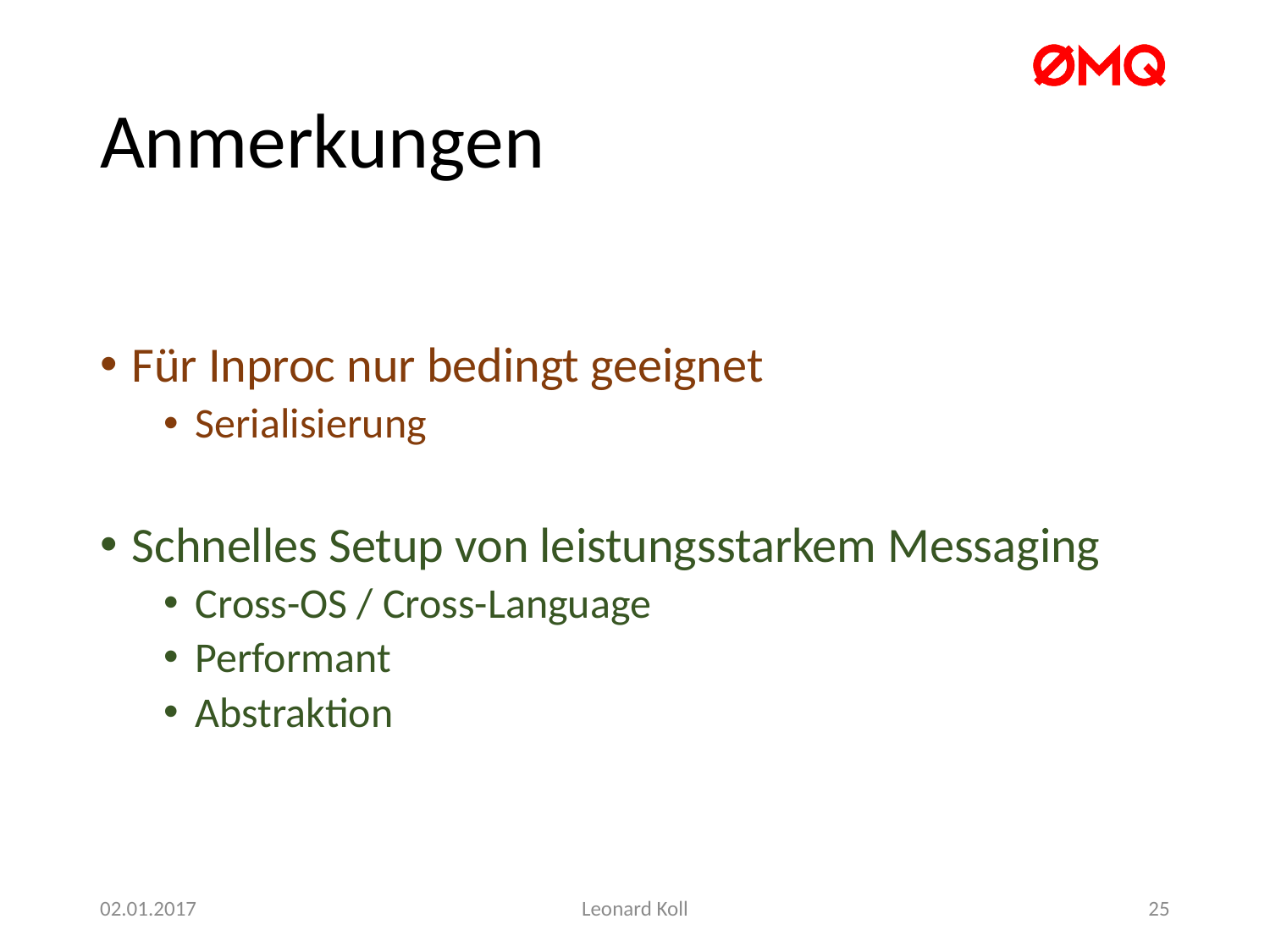

# Anmerkungen

Für Inproc nur bedingt geeignet
Serialisierung

Schnelles Setup von leistungsstarkem Messaging
Cross-OS / Cross-Language
Performant
Abstraktion
02.01.2017
Leonard Koll
25